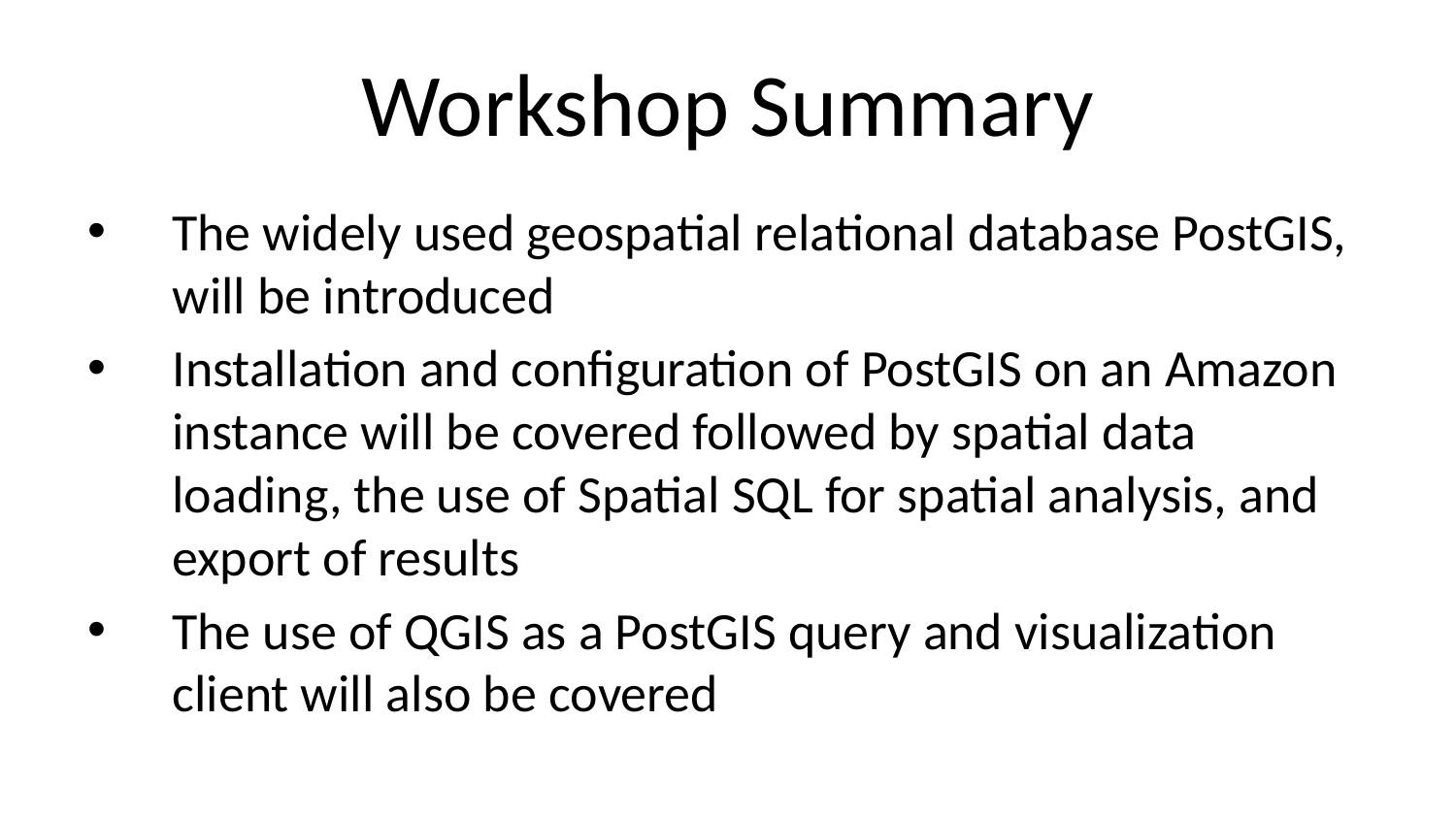

# Workshop Summary
The widely used geospatial relational database PostGIS, will be introduced
Installation and configuration of PostGIS on an Amazon instance will be covered followed by spatial data loading, the use of Spatial SQL for spatial analysis, and export of results
The use of QGIS as a PostGIS query and visualization client will also be covered